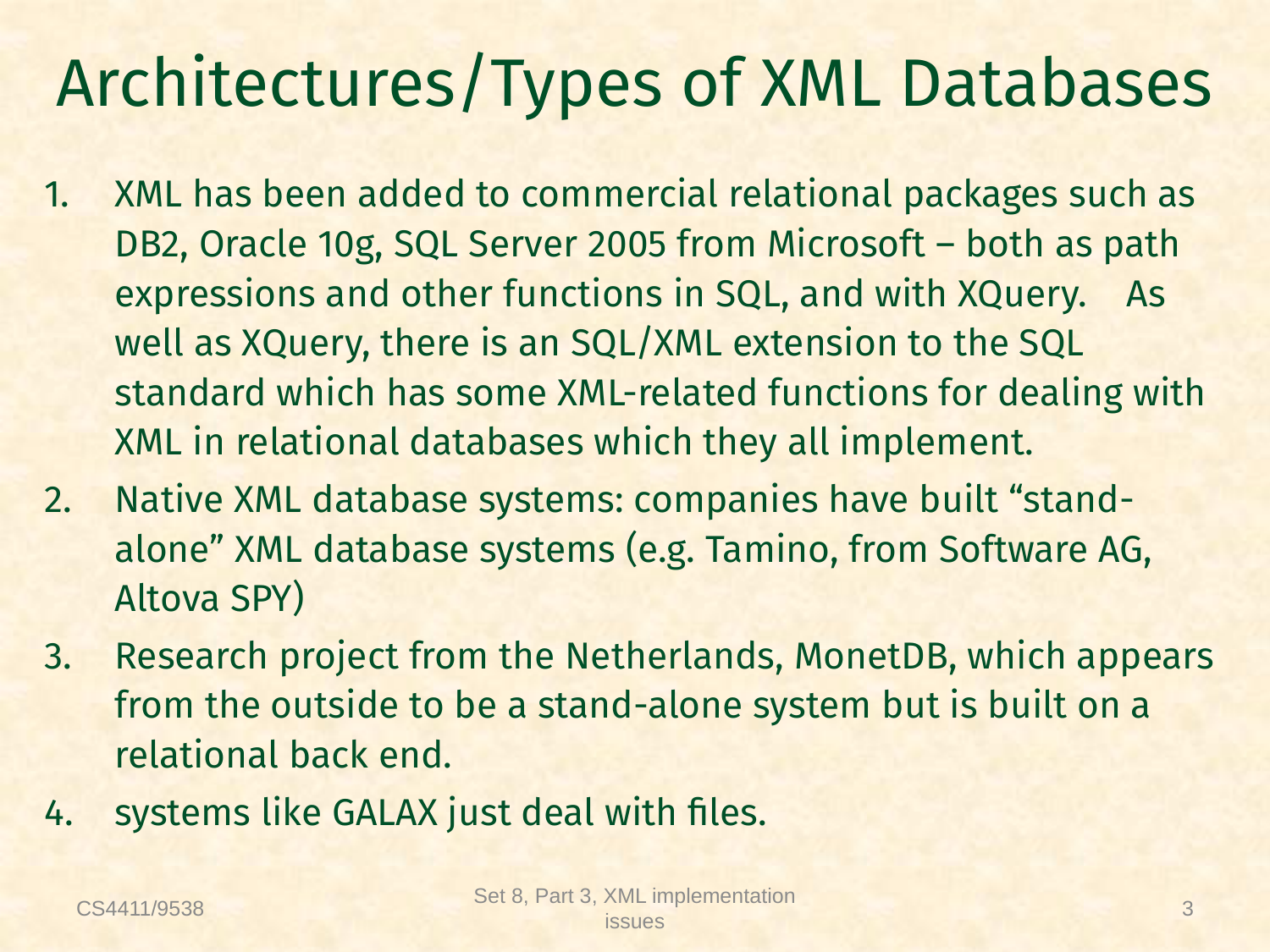

# Architectures/Types of XML Databases
XML has been added to commercial relational packages such as DB2, Oracle 10g, SQL Server 2005 from Microsoft – both as path expressions and other functions in SQL, and with XQuery.    As well as XQuery, there is an SQL/XML extension to the SQL standard which has some XML-related functions for dealing with XML in relational databases which they all implement.
Native XML database systems: companies have built “stand-alone” XML database systems (e.g. Tamino, from Software AG, Altova SPY)
Research project from the Netherlands, MonetDB, which appears from the outside to be a stand-alone system but is built on a relational back end.
systems like GALAX just deal with files.
CS4411/9538
Set 8, Part 3, XML implementation issues
3